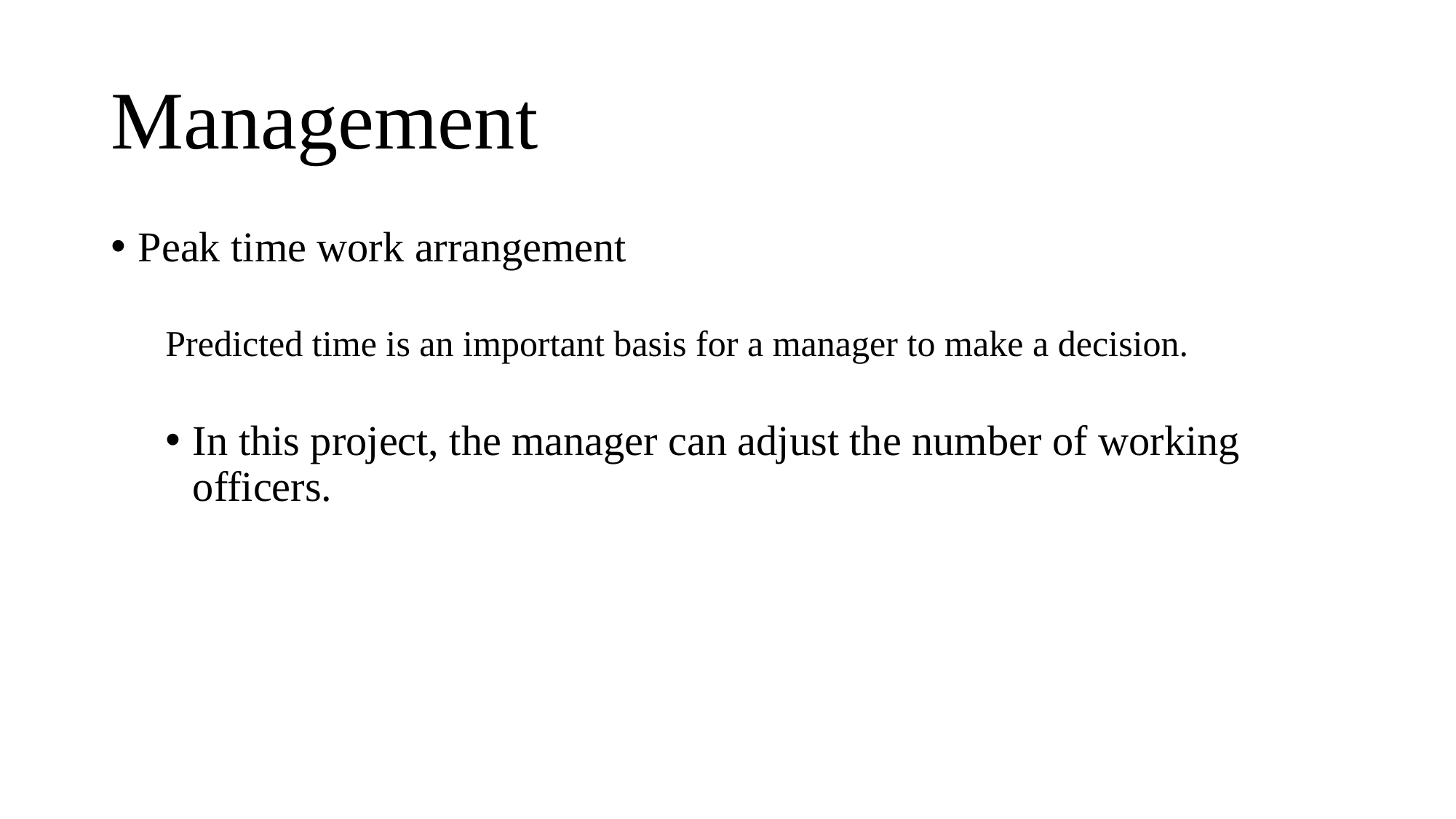

# Management
Peak time work arrangement

Predicted time is an important basis for a manager to make a decision.

In this project, the manager can adjust the number of working officers.